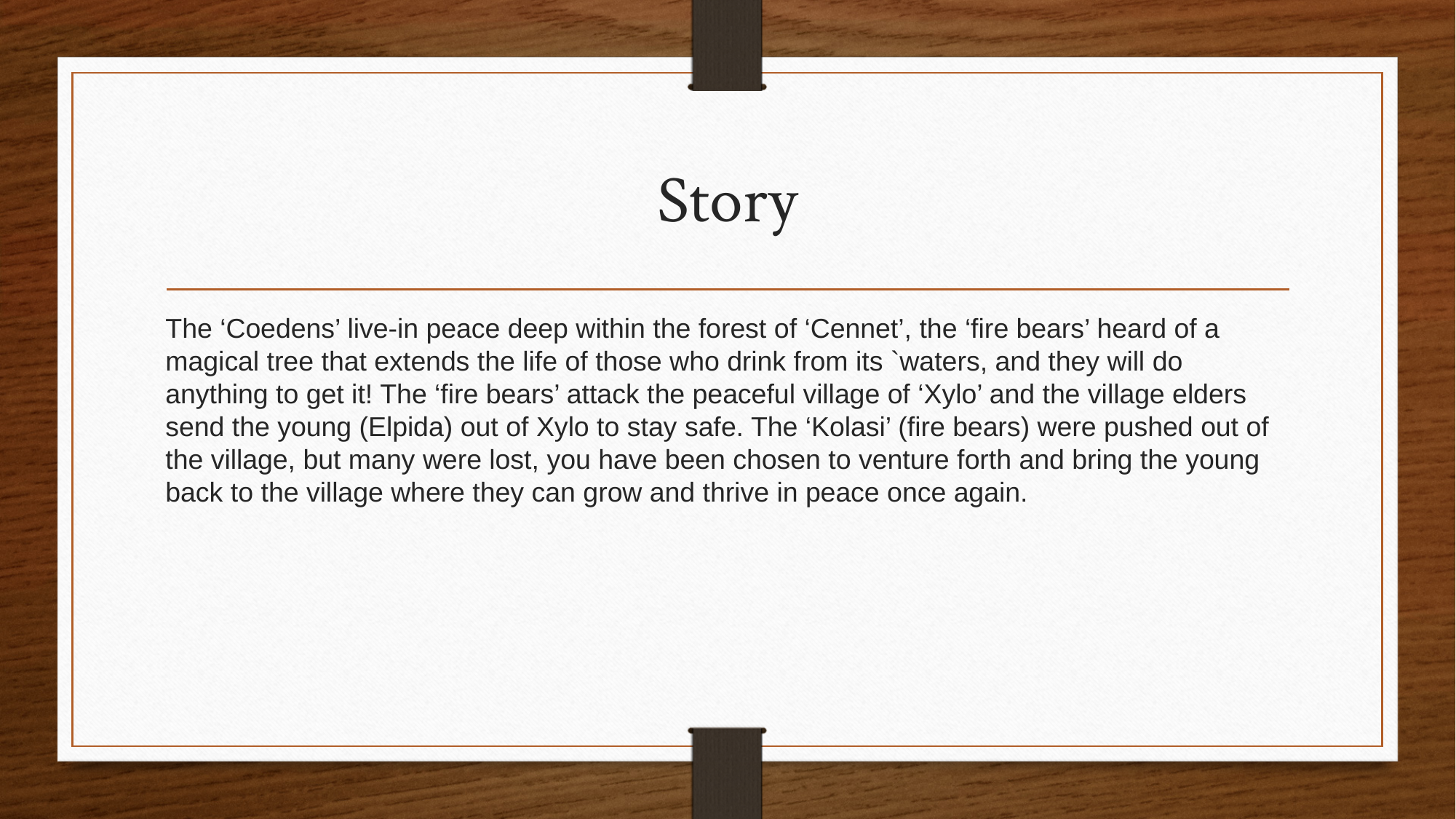

# Story
The ‘Coedens’ live-in peace deep within the forest of ‘Cennet’, the ‘fire bears’ heard of a magical tree that extends the life of those who drink from its `waters, and they will do anything to get it! The ‘fire bears’ attack the peaceful village of ‘Xylo’ and the village elders send the young (Elpida) out of Xylo to stay safe. The ‘Kolasi’ (fire bears) were pushed out of the village, but many were lost, you have been chosen to venture forth and bring the young back to the village where they can grow and thrive in peace once again.